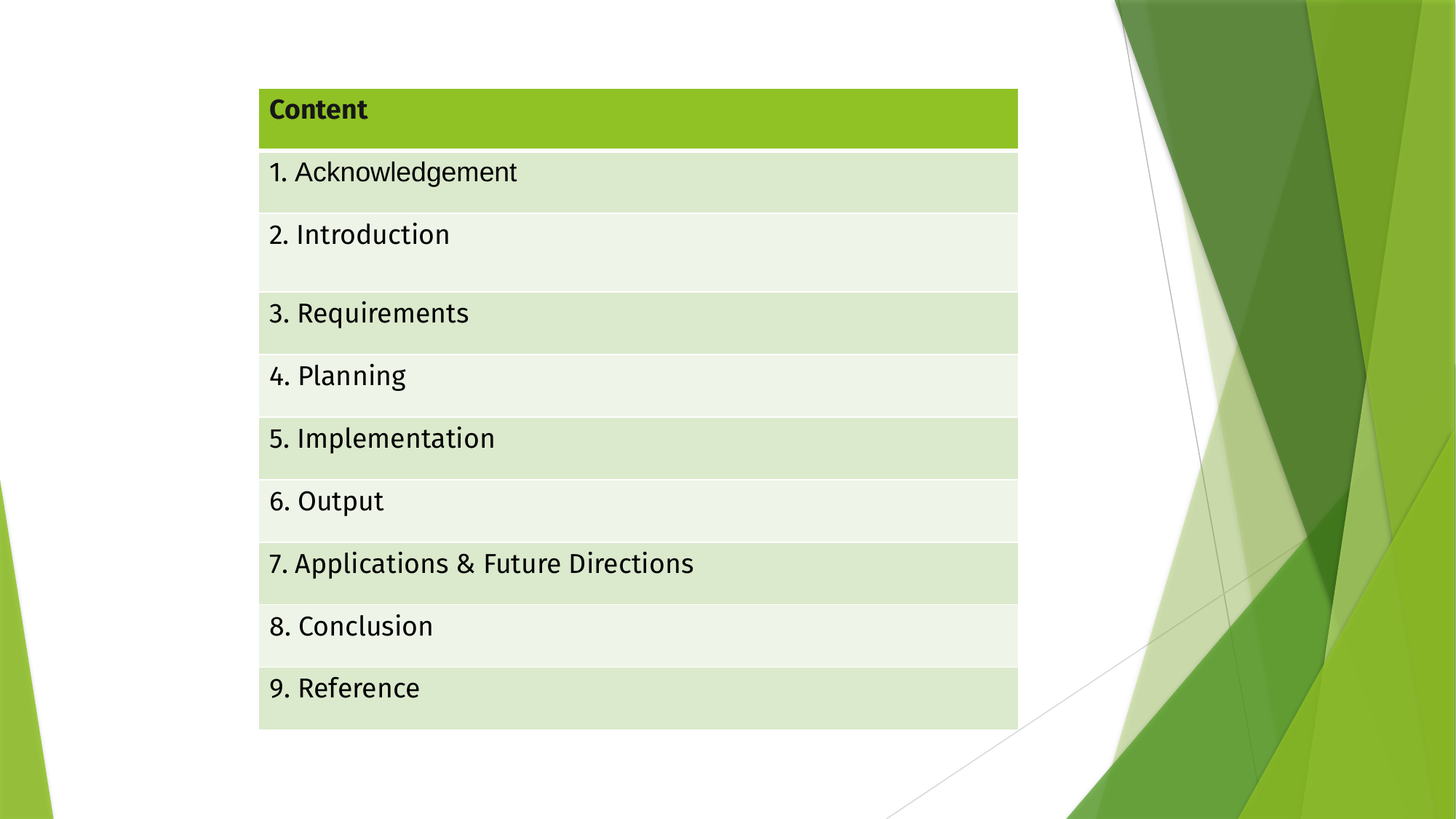

#
| Content |
| --- |
| 1. Acknowledgement |
| 2. Introduction |
| 3. Requirements |
| 4. Planning |
| 5. Implementation |
| 6. Output |
| 7. Applications & Future Directions |
| 8. Conclusion |
| 9. Reference |